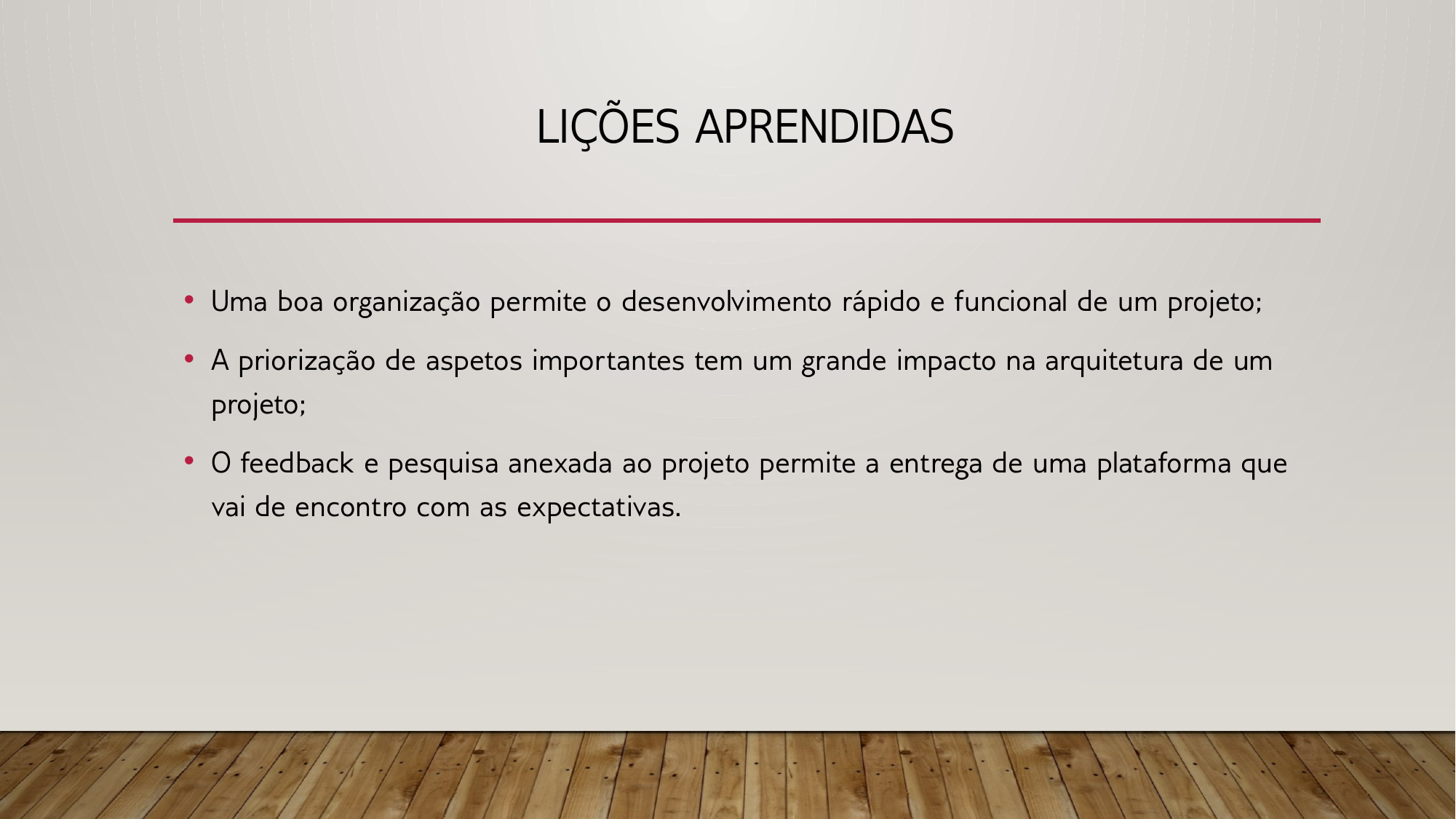

# Lições aprendidas
Uma boa organização permite o desenvolvimento rápido e funcional de um projeto;
A priorização de aspetos importantes tem um grande impacto na arquitetura de um projeto;
O feedback e pesquisa anexada ao projeto permite a entrega de uma plataforma que vai de encontro com as expectativas.